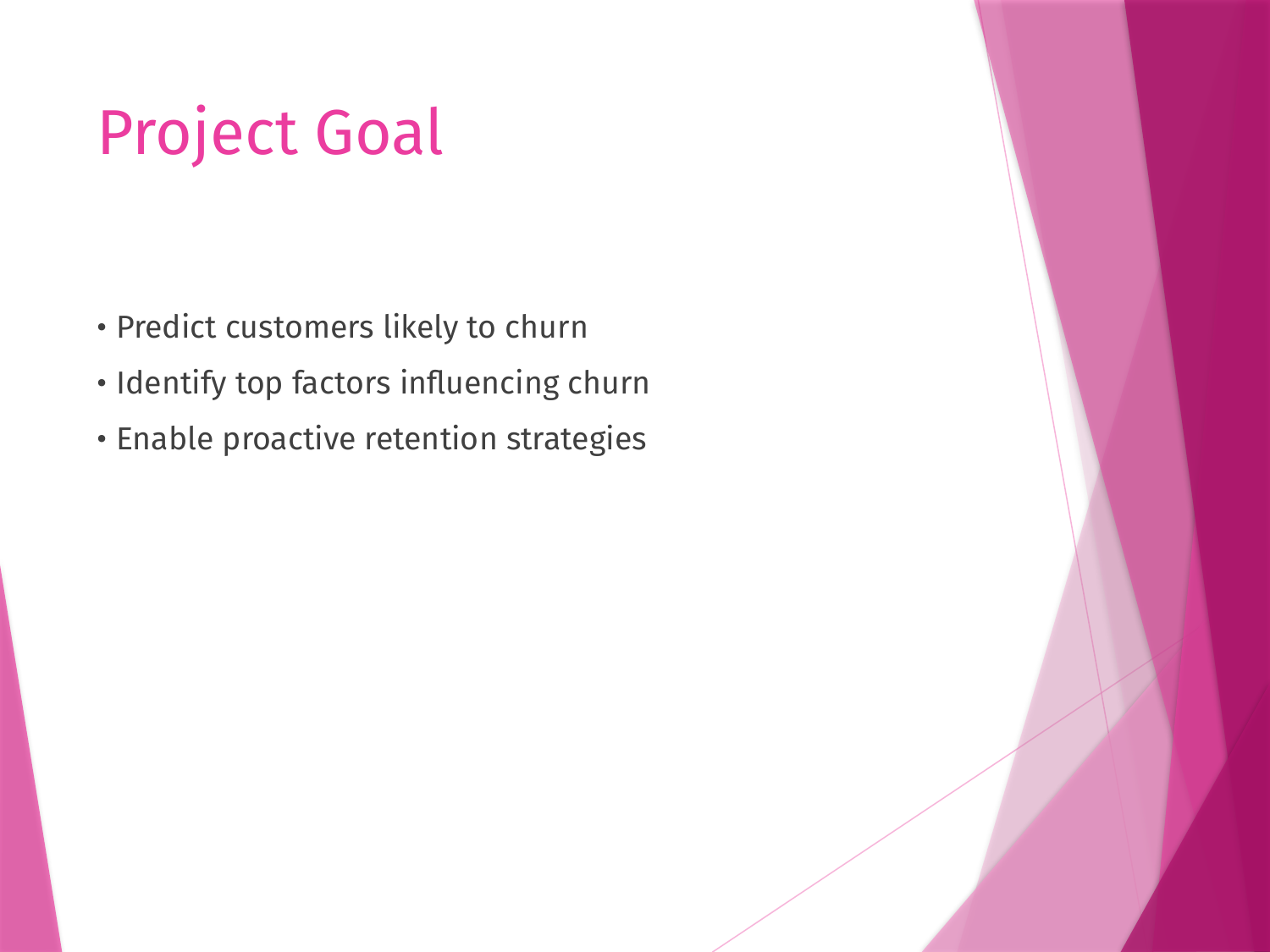

# Project Goal
• Predict customers likely to churn
• Identify top factors influencing churn
• Enable proactive retention strategies